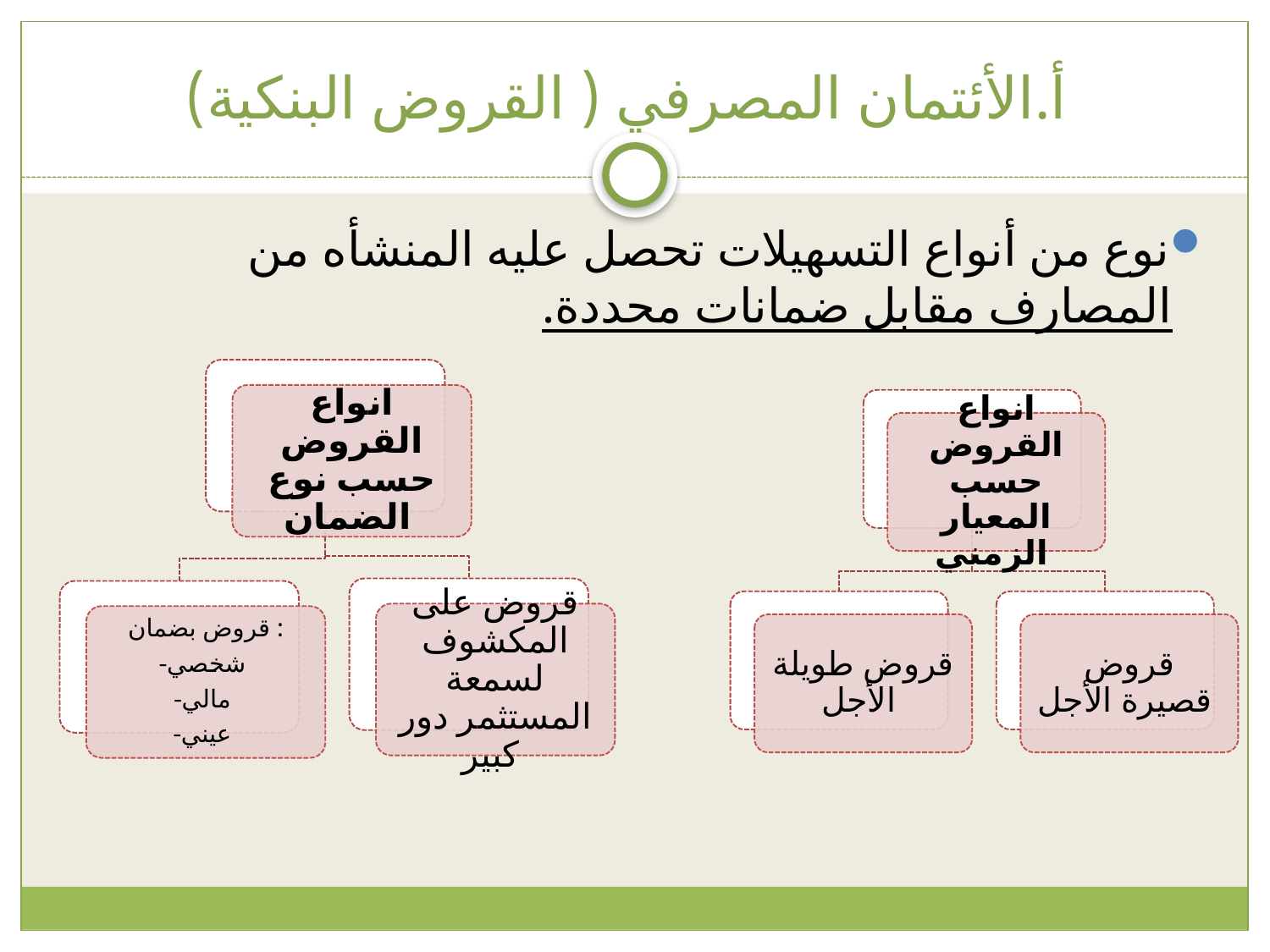

# أ.الأئتمان المصرفي ( القروض البنكية)
نوع من أنواع التسهيلات تحصل عليه المنشأه من المصارف مقابل ضمانات محددة.
انواع القروض حسب المعيار الزمني
قروض طويلة الأجل
قروض قصيرة الأجل
انواع القروض حسب نوع الضمان
قروض بضمان :
-شخصي
-مالي
-عيني
قروض على المكشوف لسمعة المستثمر دور كبير